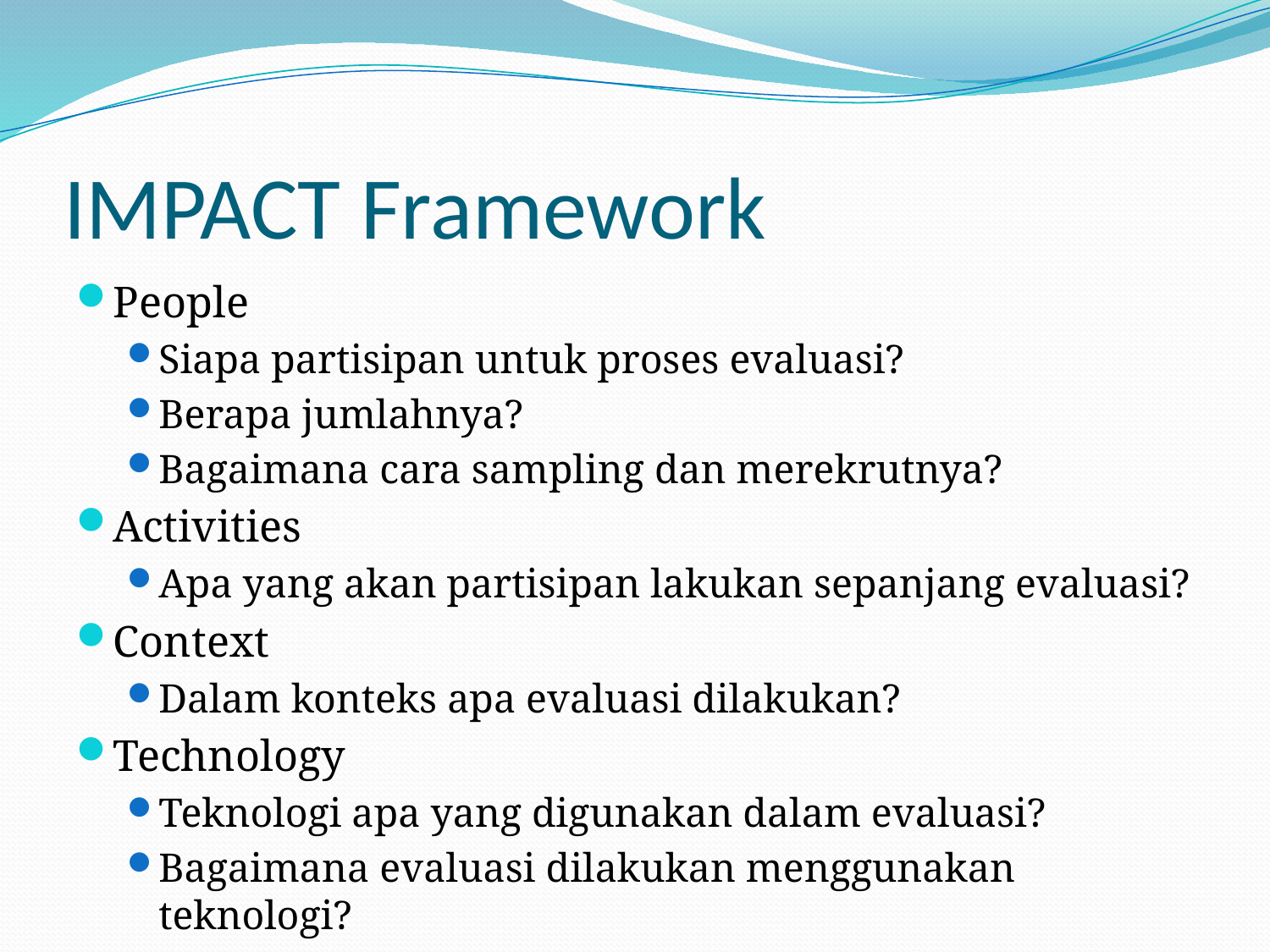

# IMPACT Framework
People
Siapa partisipan untuk proses evaluasi?
Berapa jumlahnya?
Bagaimana cara sampling dan merekrutnya?
Activities
Apa yang akan partisipan lakukan sepanjang evaluasi?
Context
Dalam konteks apa evaluasi dilakukan?
Technology
Teknologi apa yang digunakan dalam evaluasi?
Bagaimana evaluasi dilakukan menggunakan teknologi?